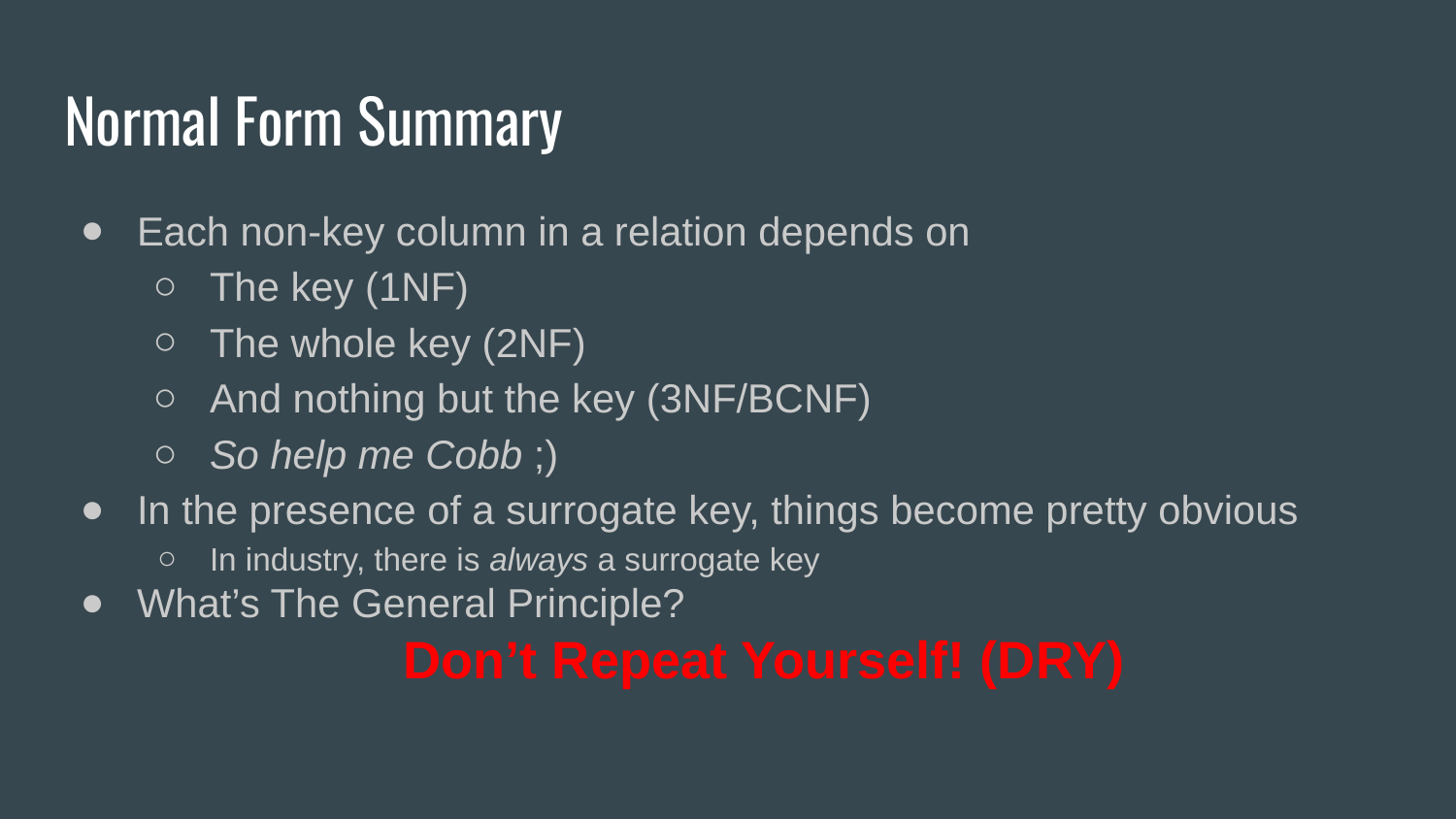

# Normal Form Summary
Each non-key column in a relation depends on
The key (1NF)
The whole key (2NF)
And nothing but the key (3NF/BCNF)
So help me Cobb ;)
In the presence of a surrogate key, things become pretty obvious
In industry, there is always a surrogate key
What’s The General Principle?
Don’t Repeat Yourself! (DRY)